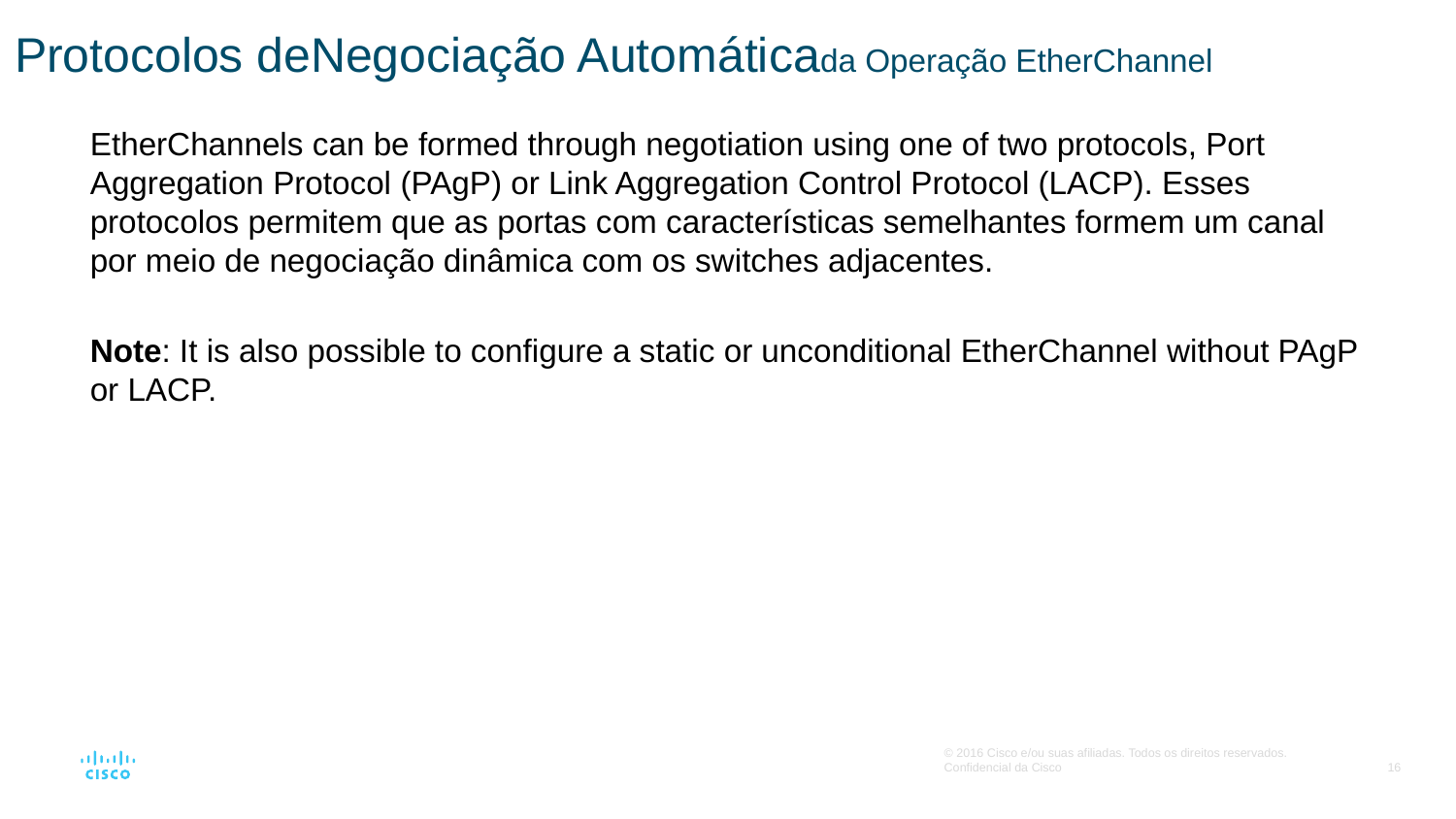

# Protocolos deNegociação Automáticada Operação EtherChannel
EtherChannels can be formed through negotiation using one of two protocols, Port Aggregation Protocol (PAgP) or Link Aggregation Control Protocol (LACP). Esses protocolos permitem que as portas com características semelhantes formem um canal por meio de negociação dinâmica com os switches adjacentes.

Note: It is also possible to configure a static or unconditional EtherChannel without PAgP or LACP.